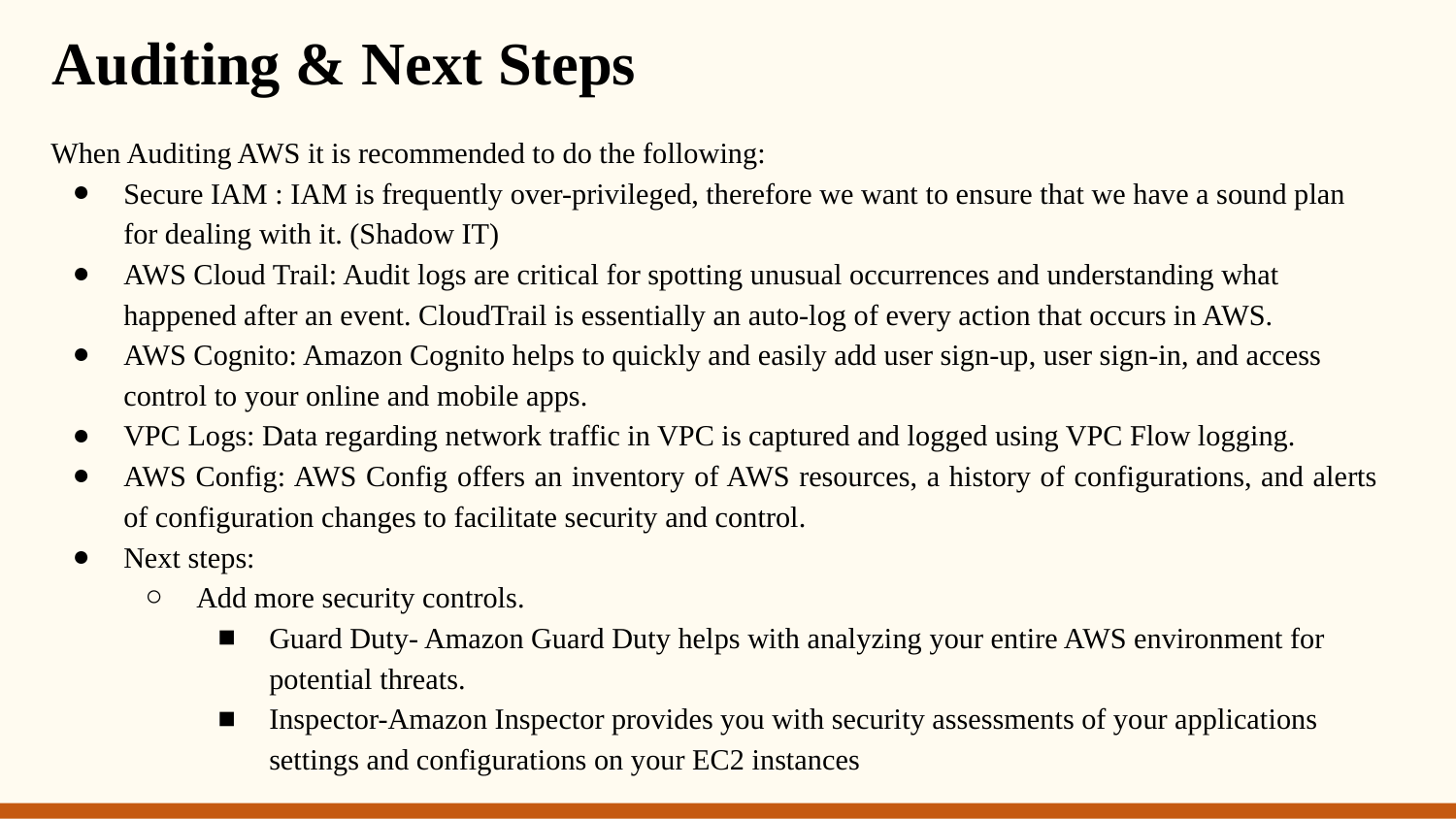

# Auditing & Next Steps
When Auditing AWS it is recommended to do the following:
Secure IAM : IAM is frequently over-privileged, therefore we want to ensure that we have a sound plan for dealing with it. (Shadow IT)
AWS Cloud Trail: Audit logs are critical for spotting unusual occurrences and understanding what happened after an event. CloudTrail is essentially an auto-log of every action that occurs in AWS.
AWS Cognito: Amazon Cognito helps to quickly and easily add user sign-up, user sign-in, and access control to your online and mobile apps.
VPC Logs: Data regarding network traffic in VPC is captured and logged using VPC Flow logging.
AWS Config: AWS Config offers an inventory of AWS resources, a history of configurations, and alerts of configuration changes to facilitate security and control.
Next steps:
Add more security controls.
Guard Duty- Amazon Guard Duty helps with analyzing your entire AWS environment for potential threats.
Inspector-Amazon Inspector provides you with security assessments of your applications settings and configurations on your EC2 instances